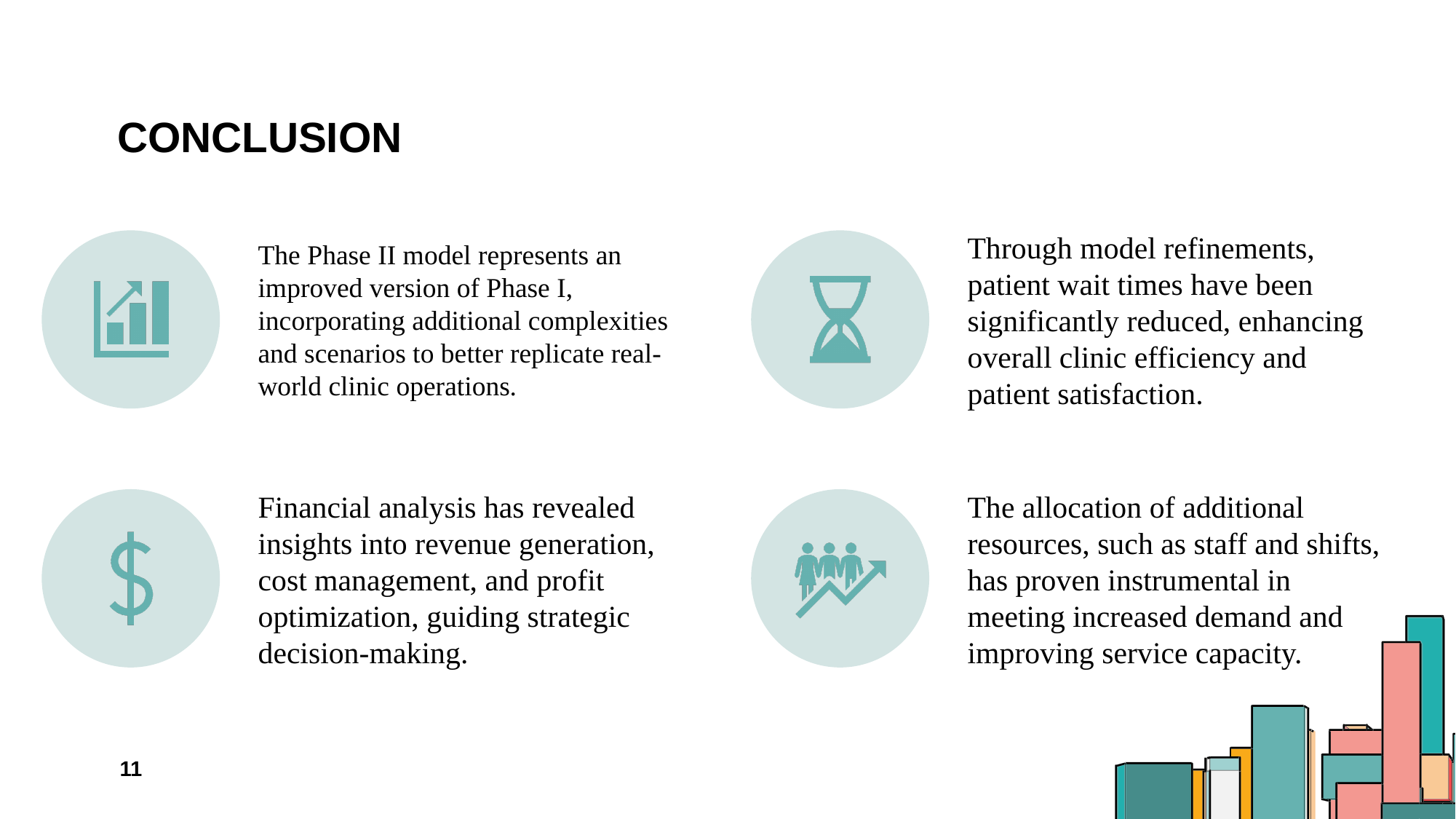

# Conclusion
The Phase II model represents an improved version of Phase I, incorporating additional complexities and scenarios to better replicate real-world clinic operations.
Through model refinements, patient wait times have been significantly reduced, enhancing overall clinic efficiency and patient satisfaction.
Financial analysis has revealed insights into revenue generation, cost management, and profit optimization, guiding strategic decision-making.
The allocation of additional resources, such as staff and shifts, has proven instrumental in meeting increased demand and improving service capacity.
11